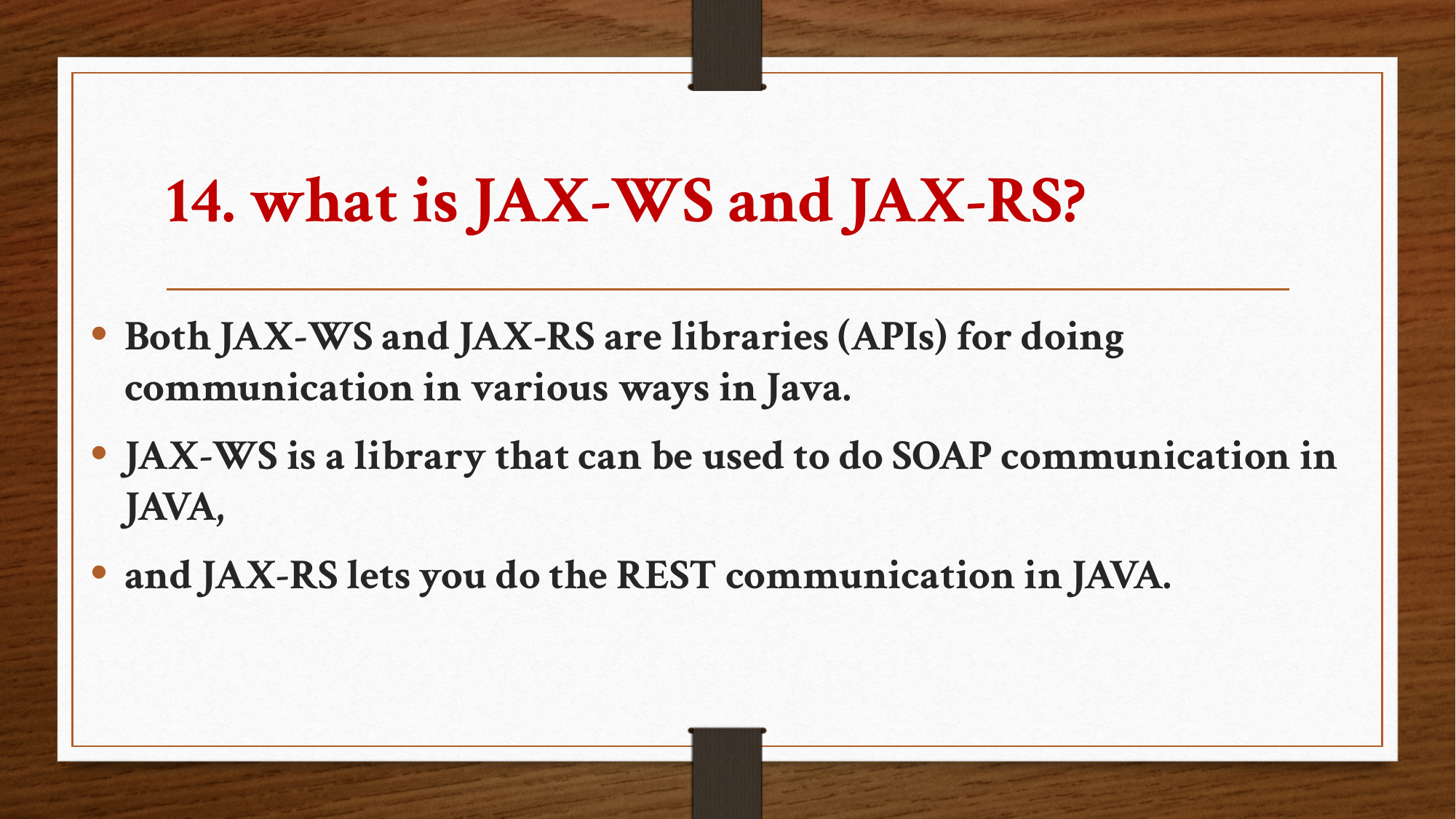

# 14. what is JAX-WS and JAX-RS?

Both JAX-WS and JAX-RS are libraries (APIs) for doing communication in various ways in Java.
JAX-WS is a library that can be used to do SOAP communication in JAVA,
and JAX-RS lets you do the REST communication in JAVA.